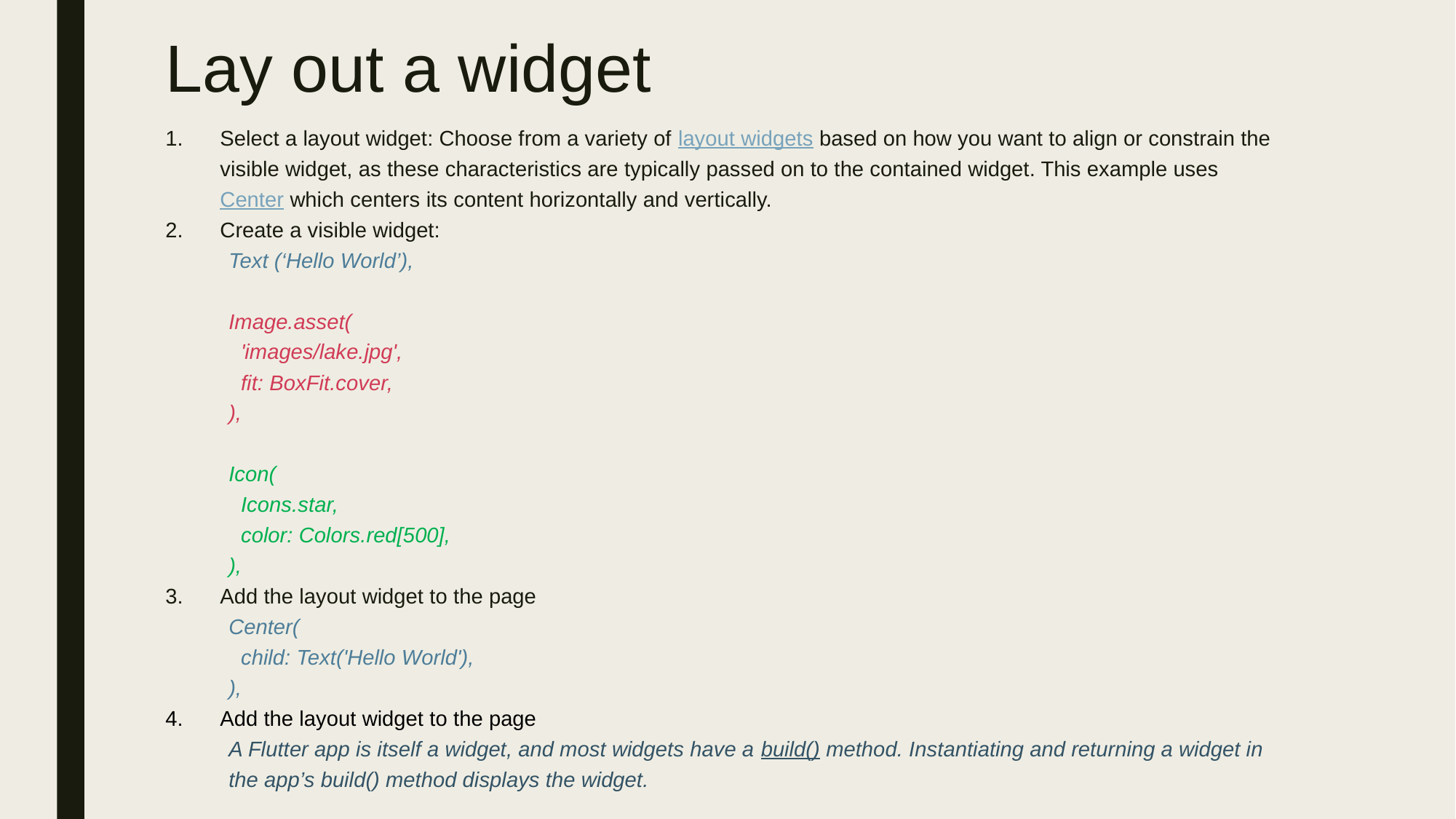

# Lay out a widget
Select a layout widget: Choose from a variety of layout widgets based on how you want to align or constrain the visible widget, as these characteristics are typically passed on to the contained widget. This example uses Center which centers its content horizontally and vertically.
Create a visible widget:
Text (‘Hello World’),

Image.asset(
  'images/lake.jpg',
  fit: BoxFit.cover,
),

Icon(
  Icons.star,
  color: Colors.red[500],
),
Add the layout widget to the page
Center(
  child: Text('Hello World'),
),
Add the layout widget to the page
A Flutter app is itself a widget, and most widgets have a build() method. Instantiating and returning a widget in the app’s build() method displays the widget.